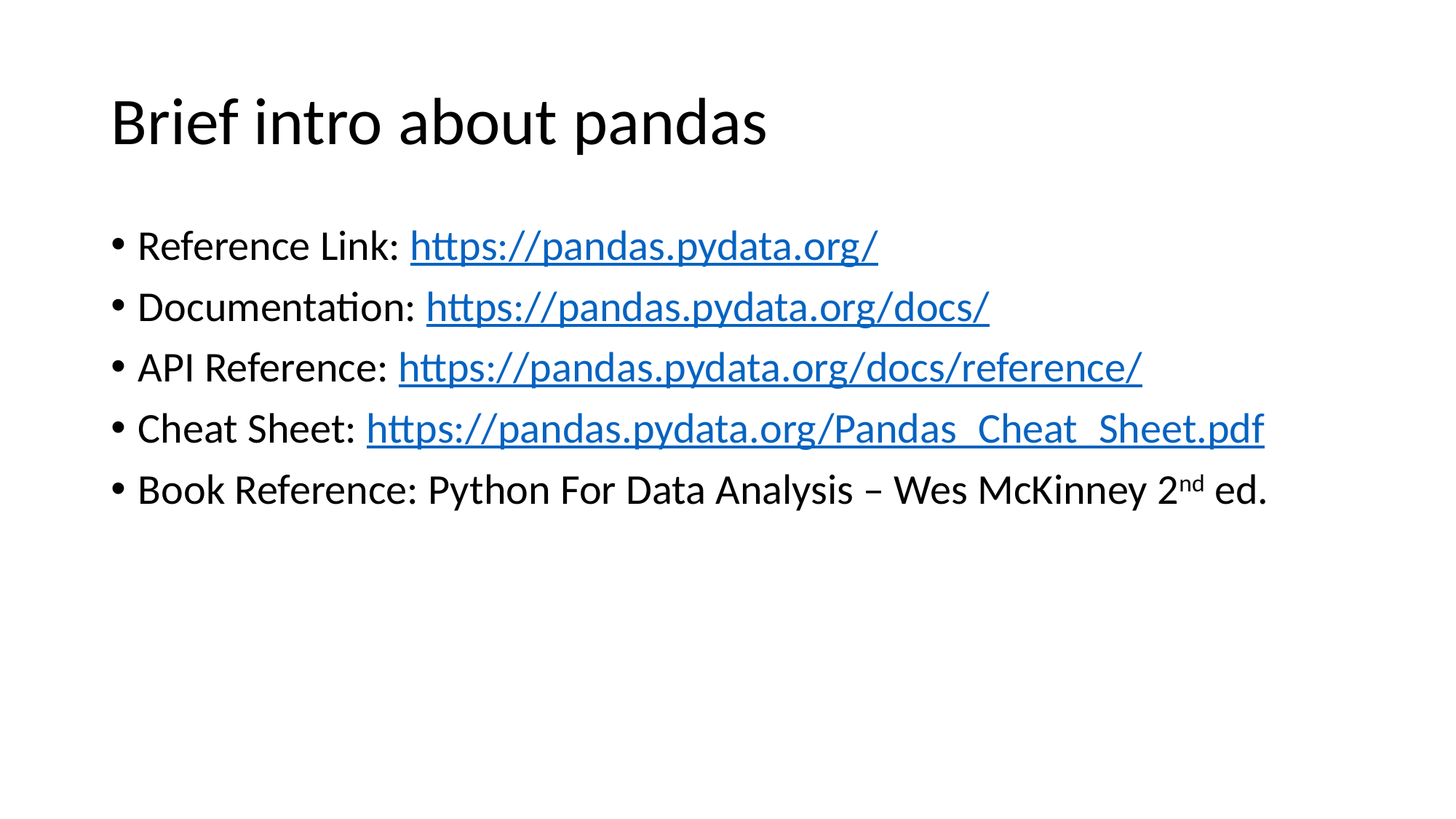

# Brief intro about pandas
Reference Link: https://pandas.pydata.org/
Documentation: https://pandas.pydata.org/docs/
API Reference: https://pandas.pydata.org/docs/reference/
Cheat Sheet: https://pandas.pydata.org/Pandas_Cheat_Sheet.pdf
Book Reference: Python For Data Analysis – Wes McKinney 2nd ed.